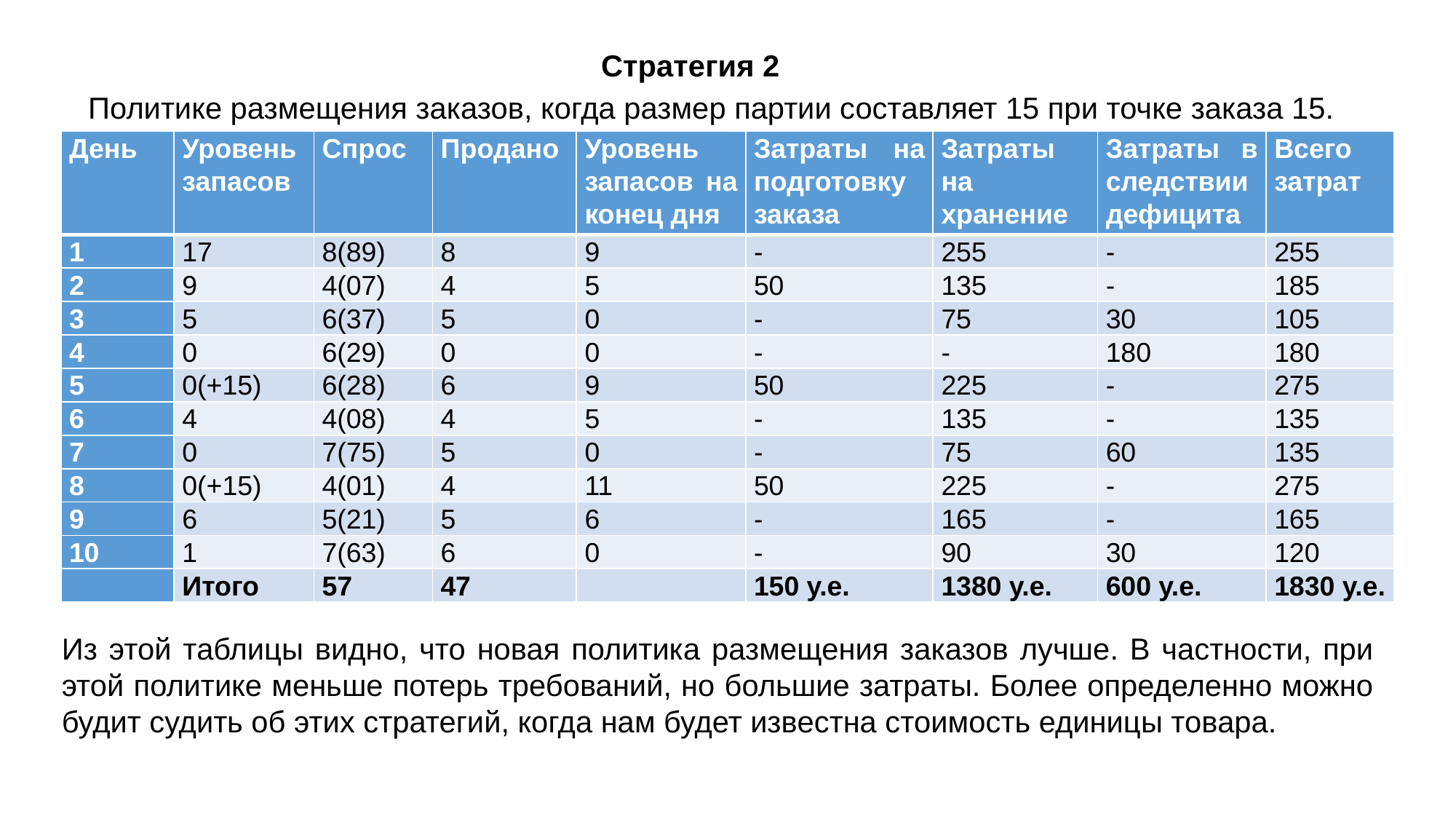

Стратегия 2
Политике размещения заказов, когда размер партии составляет 15 при точке заказа 15.
| День | Уровень запасов | Спрос | Продано | Уровень запасов на конец дня | Затраты на подготовку заказа | Затраты на хранение | Затраты в следствии дефицита | Всего затрат |
| --- | --- | --- | --- | --- | --- | --- | --- | --- |
| 1 | 17 | 8(89) | 8 | 9 | - | 255 | - | 255 |
| 2 | 9 | 4(07) | 4 | 5 | 50 | 135 | - | 185 |
| 3 | 5 | 6(37) | 5 | 0 | - | 75 | 30 | 105 |
| 4 | 0 | 6(29) | 0 | 0 | - | - | 180 | 180 |
| 5 | 0(+15) | 6(28) | 6 | 9 | 50 | 225 | - | 275 |
| 6 | 4 | 4(08) | 4 | 5 | - | 135 | - | 135 |
| 7 | 0 | 7(75) | 5 | 0 | - | 75 | 60 | 135 |
| 8 | 0(+15) | 4(01) | 4 | 11 | 50 | 225 | - | 275 |
| 9 | 6 | 5(21) | 5 | 6 | - | 165 | - | 165 |
| 10 | 1 | 7(63) | 6 | 0 | - | 90 | 30 | 120 |
|  | Итого | 57 | 47 |  | 150 у.е. | 1380 у.е. | 600 у.е. | 1830 у.е. |
Из этой таблицы видно, что новая политика размещения заказов лучше. В частности, при этой политике меньше потерь требований, но большие затраты. Более определенно можно будит судить об этих стратегий, когда нам будет известна стоимость единицы товара.